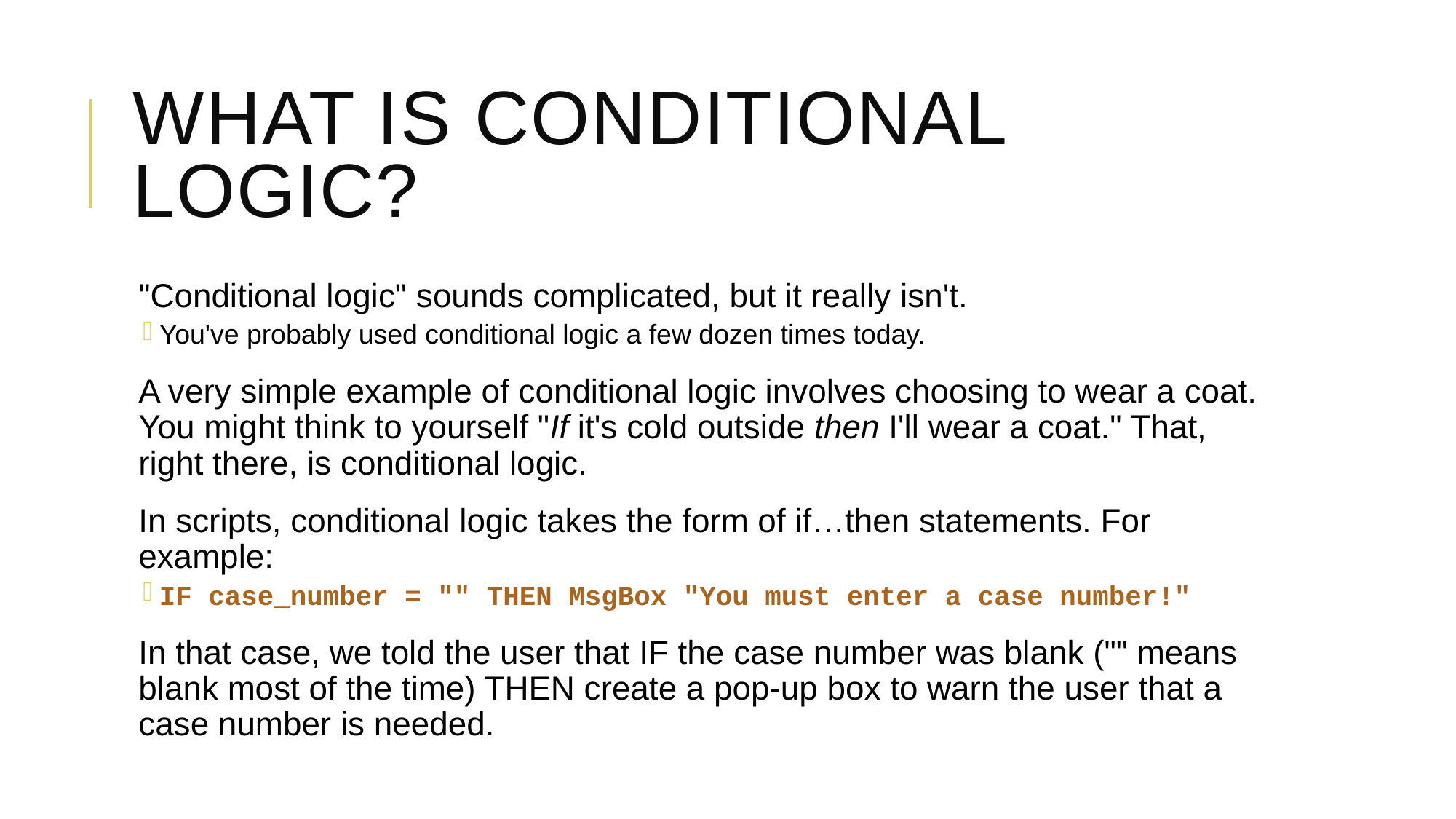

# What is conditional logic?
"Conditional logic" sounds complicated, but it really isn't.
You've probably used conditional logic a few dozen times today.
A very simple example of conditional logic involves choosing to wear a coat. You might think to yourself "If it's cold outside then I'll wear a coat." That, right there, is conditional logic.
In scripts, conditional logic takes the form of if…then statements. For example:
IF case_number = "" THEN MsgBox "You must enter a case number!"
In that case, we told the user that IF the case number was blank ("" means blank most of the time) THEN create a pop-up box to warn the user that a case number is needed.